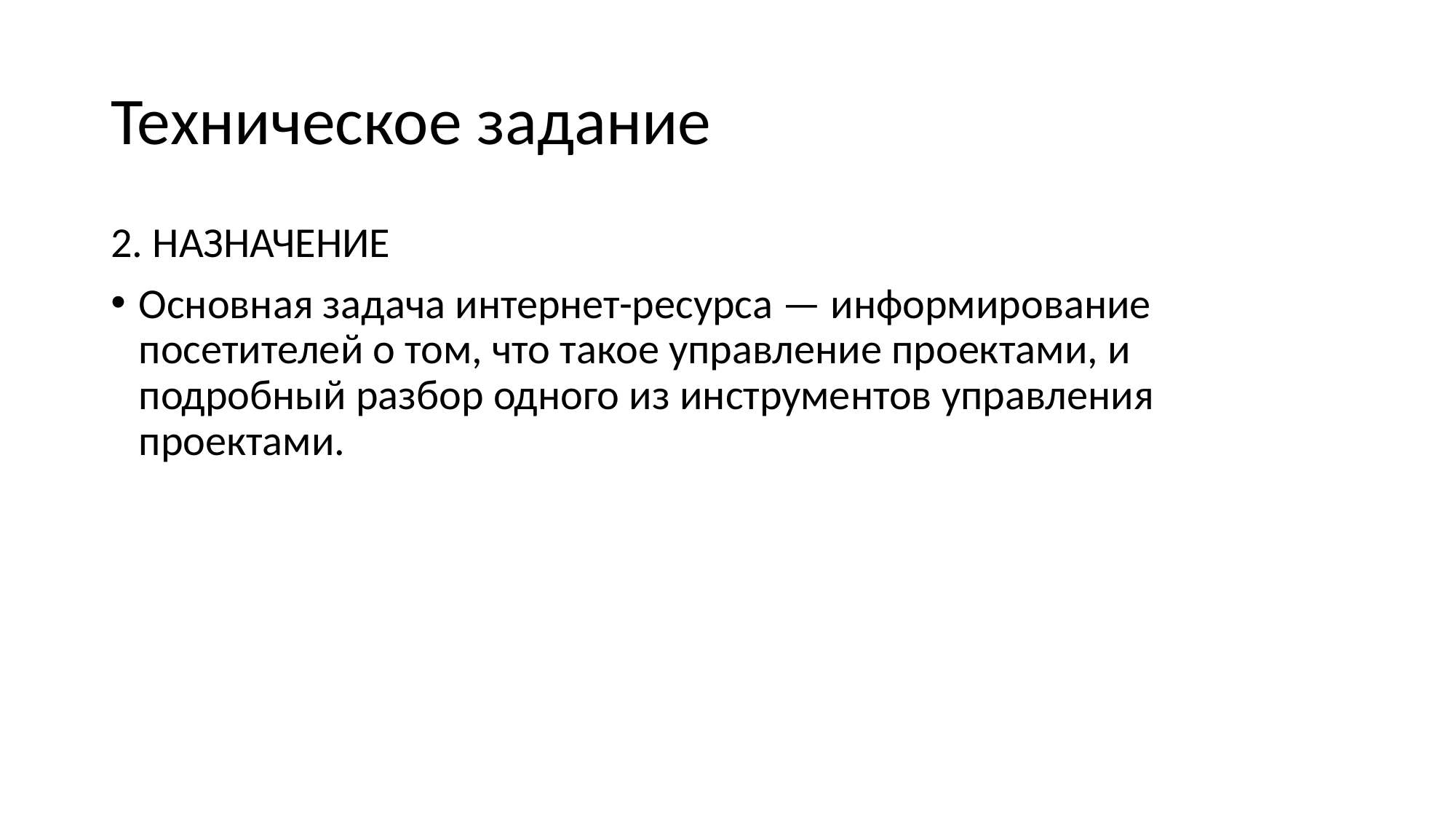

# Техническое задание
2. НАЗНАЧЕНИЕ
Основная задача интернет-ресурса — информирование посетителей о том, что такое управление проектами, и подробный разбор одного из инструментов управления проектами.